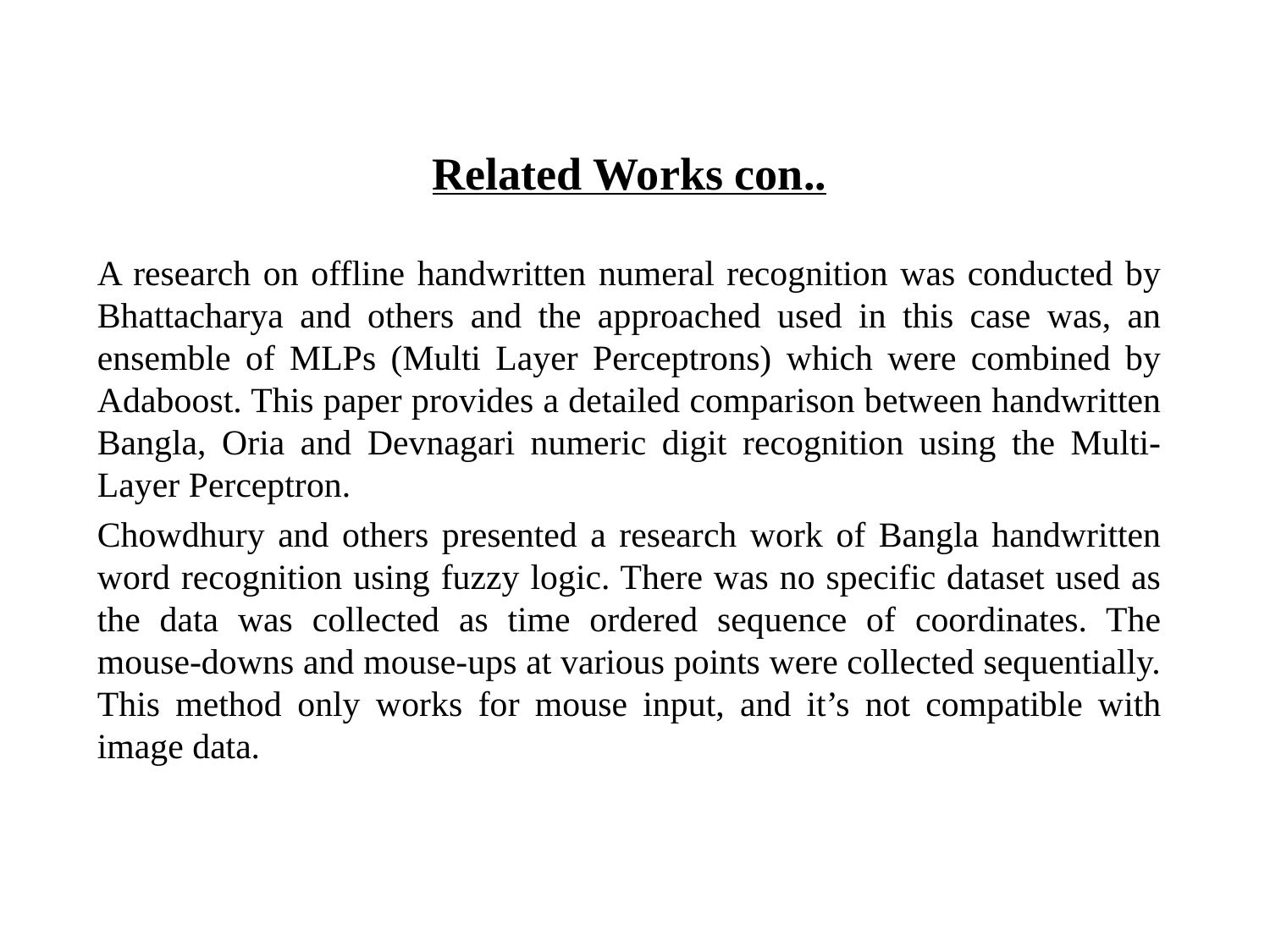

Related Works con..

A research on offline handwritten numeral recognition was conducted by Bhattacharya and others and the approached used in this case was, an ensemble of MLPs (Multi Layer Perceptrons) which were combined by Adaboost. This paper provides a detailed comparison between handwritten Bangla, Oria and Devnagari numeric digit recognition using the Multi-Layer Perceptron.
Chowdhury and others presented a research work of Bangla handwritten word recognition using fuzzy logic. There was no specific dataset used as the data was collected as time ordered sequence of coordinates. The mouse-downs and mouse-ups at various points were collected sequentially. This method only works for mouse input, and it’s not compatible with image data.